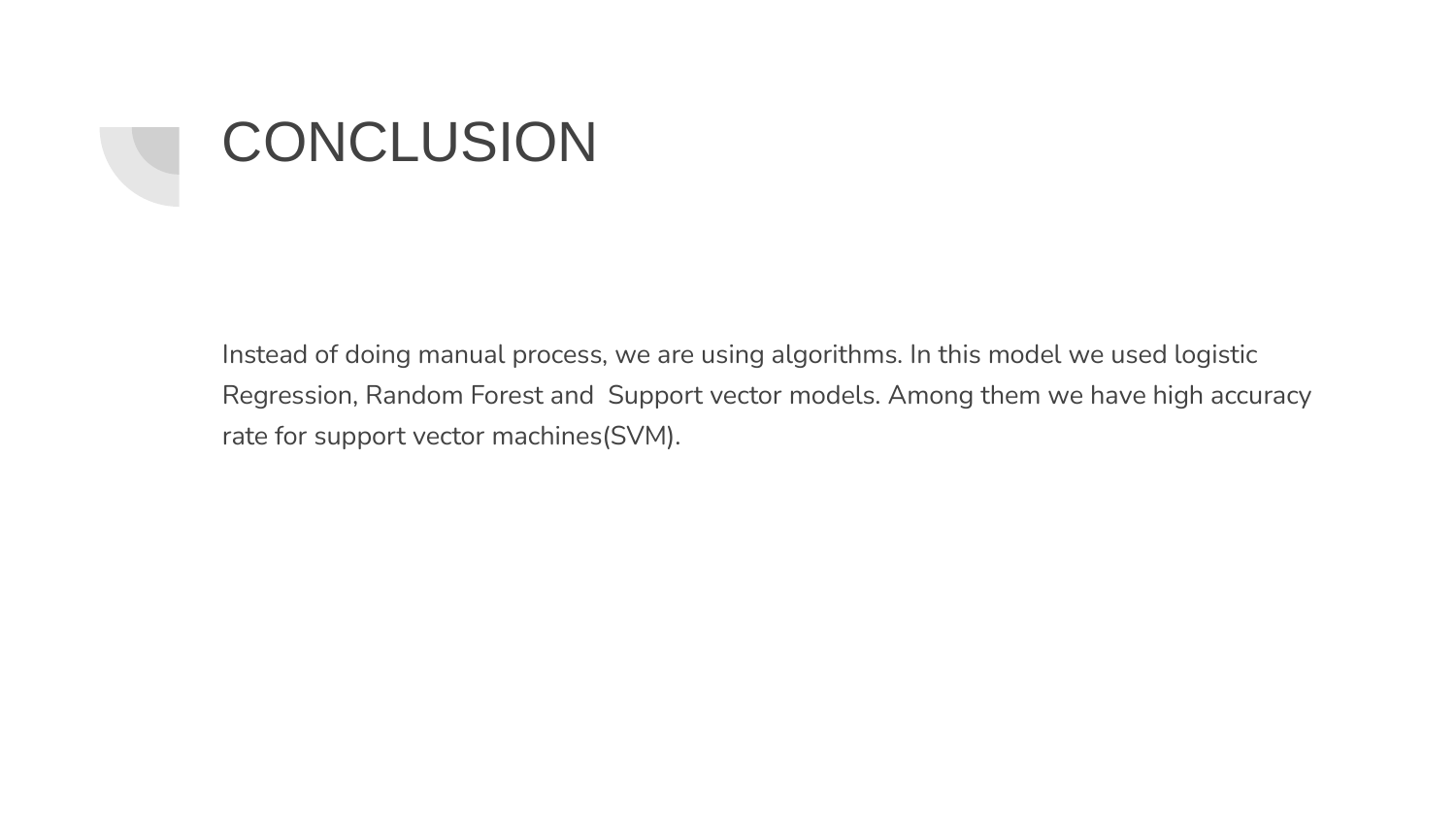

# CONCLUSION
Instead of doing manual process, we are using algorithms. In this model we used logistic Regression, Random Forest and  Support vector models. Among them we have high accuracy rate for support vector machines(SVM).